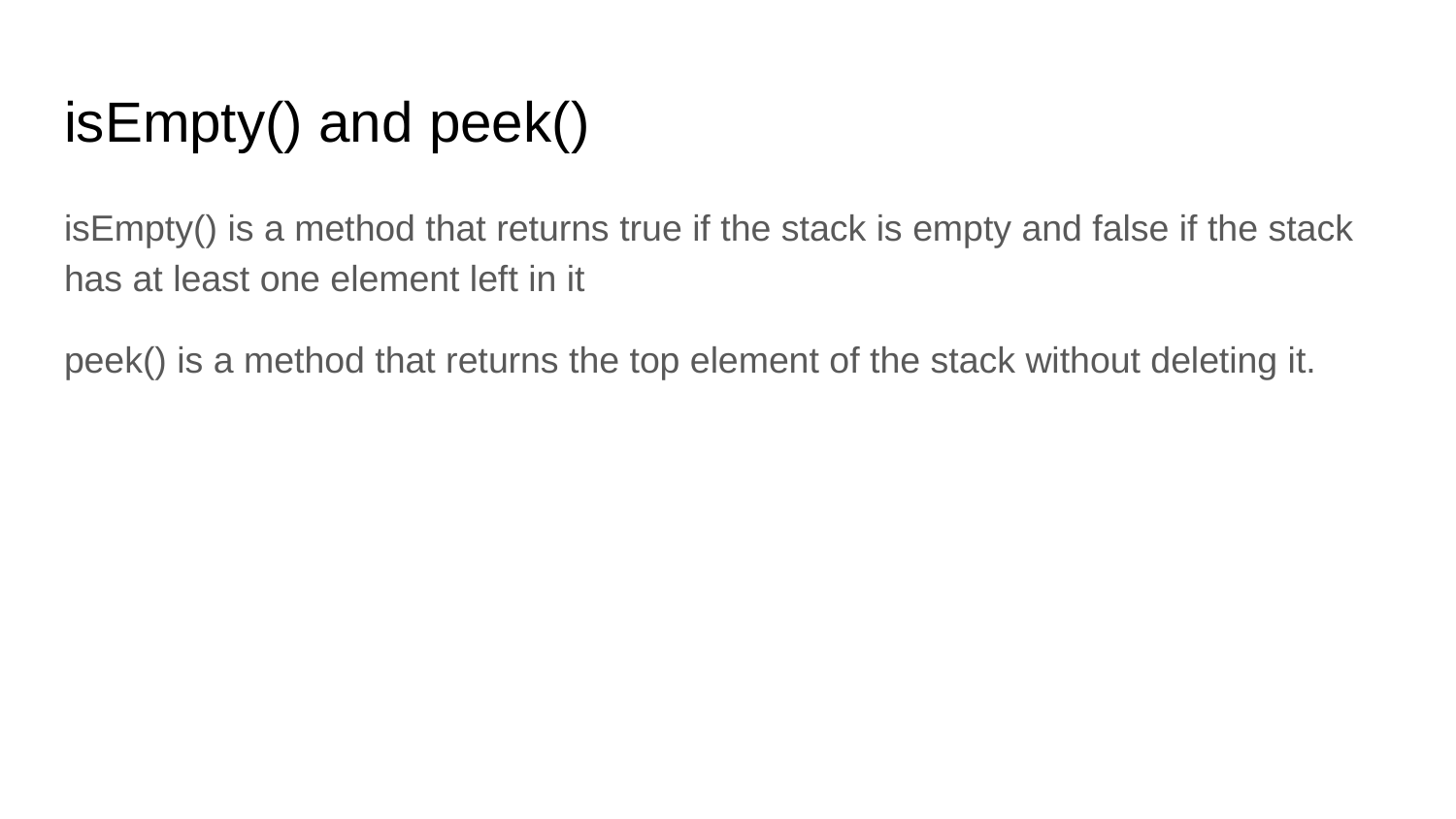

# isEmpty() and peek()
isEmpty() is a method that returns true if the stack is empty and false if the stack has at least one element left in it
peek() is a method that returns the top element of the stack without deleting it.